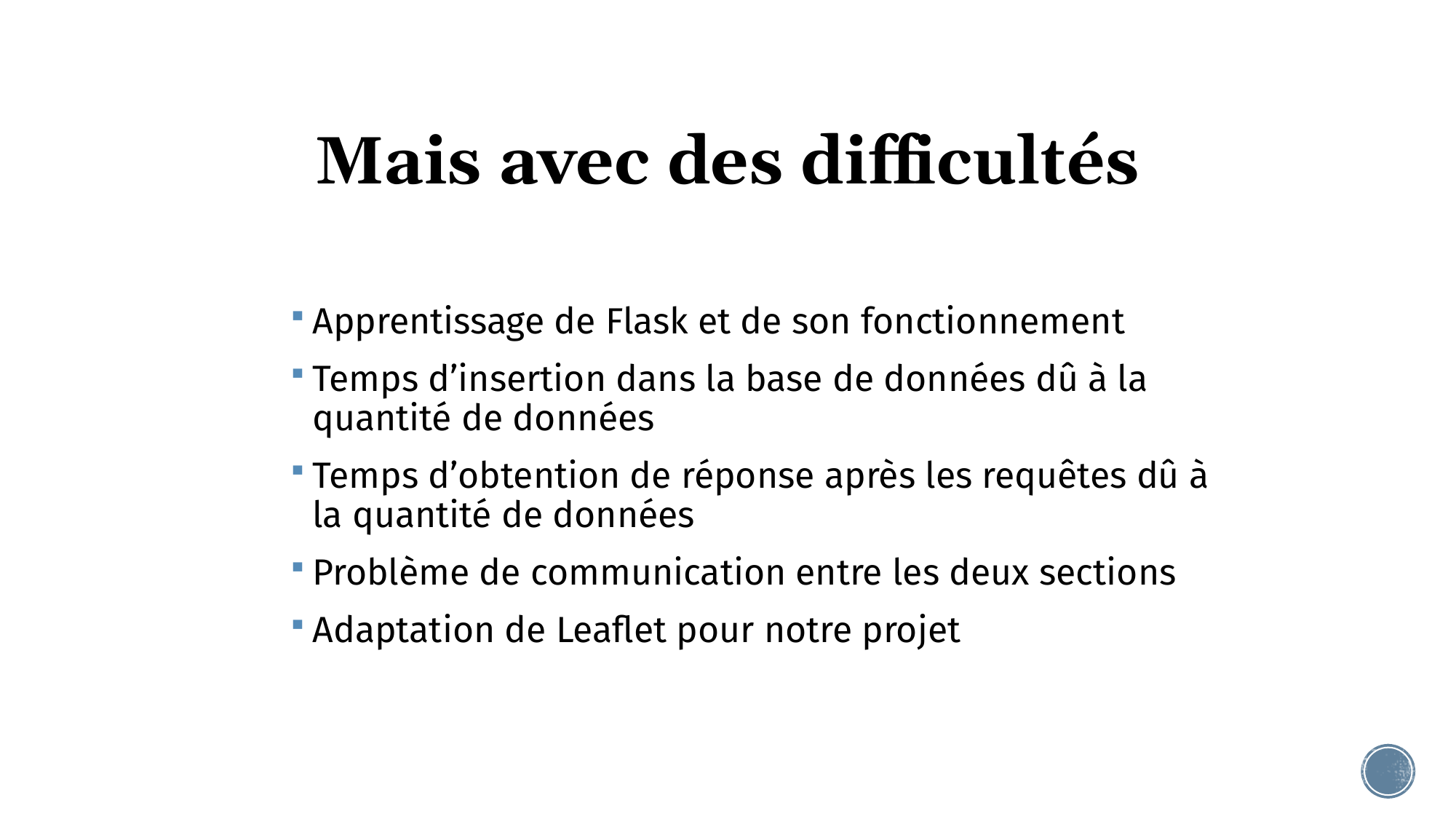

# Mais avec des difficultés
Apprentissage de Flask et de son fonctionnement
Temps d’insertion dans la base de données dû à la quantité de données
Temps d’obtention de réponse après les requêtes dû à la quantité de données
Problème de communication entre les deux sections
Adaptation de Leaflet pour notre projet